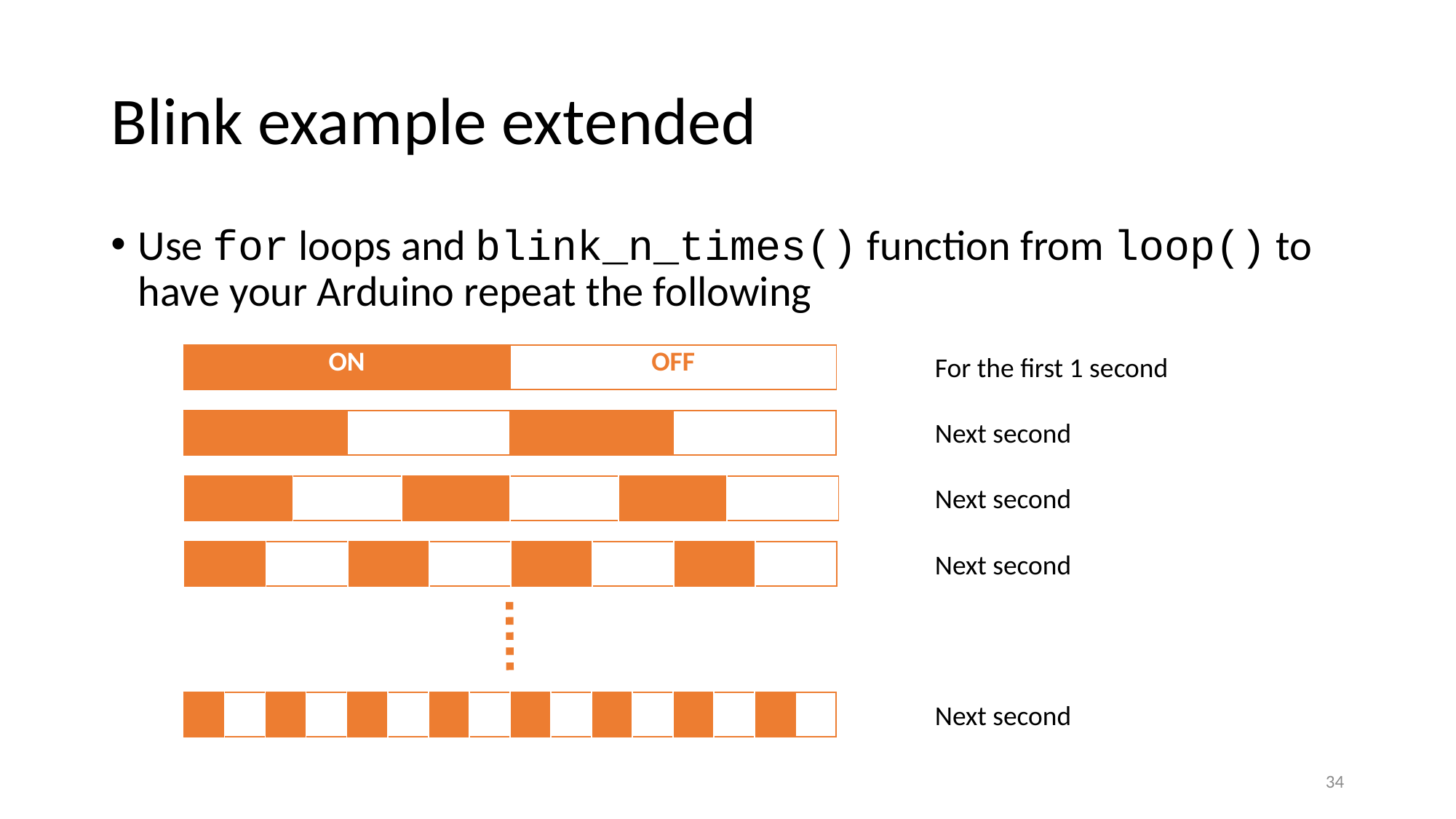

# Blink example extended
Use for loops and blink_n_times() function from loop() to have your Arduino repeat the following

| ON | OFF |
| --- | --- |
For the first 1 second
|  |  |  |  |
| --- | --- | --- | --- |
Next second
Next second
|  |  |  |  |  |  |
| --- | --- | --- | --- | --- | --- |
|  |  |  |  |  |  |  |  |
| --- | --- | --- | --- | --- | --- | --- | --- |
Next second
|  |  |  |  |  |  |  |  |  |  |  |  |  |  |  |  |
| --- | --- | --- | --- | --- | --- | --- | --- | --- | --- | --- | --- | --- | --- | --- | --- |
Next second
34